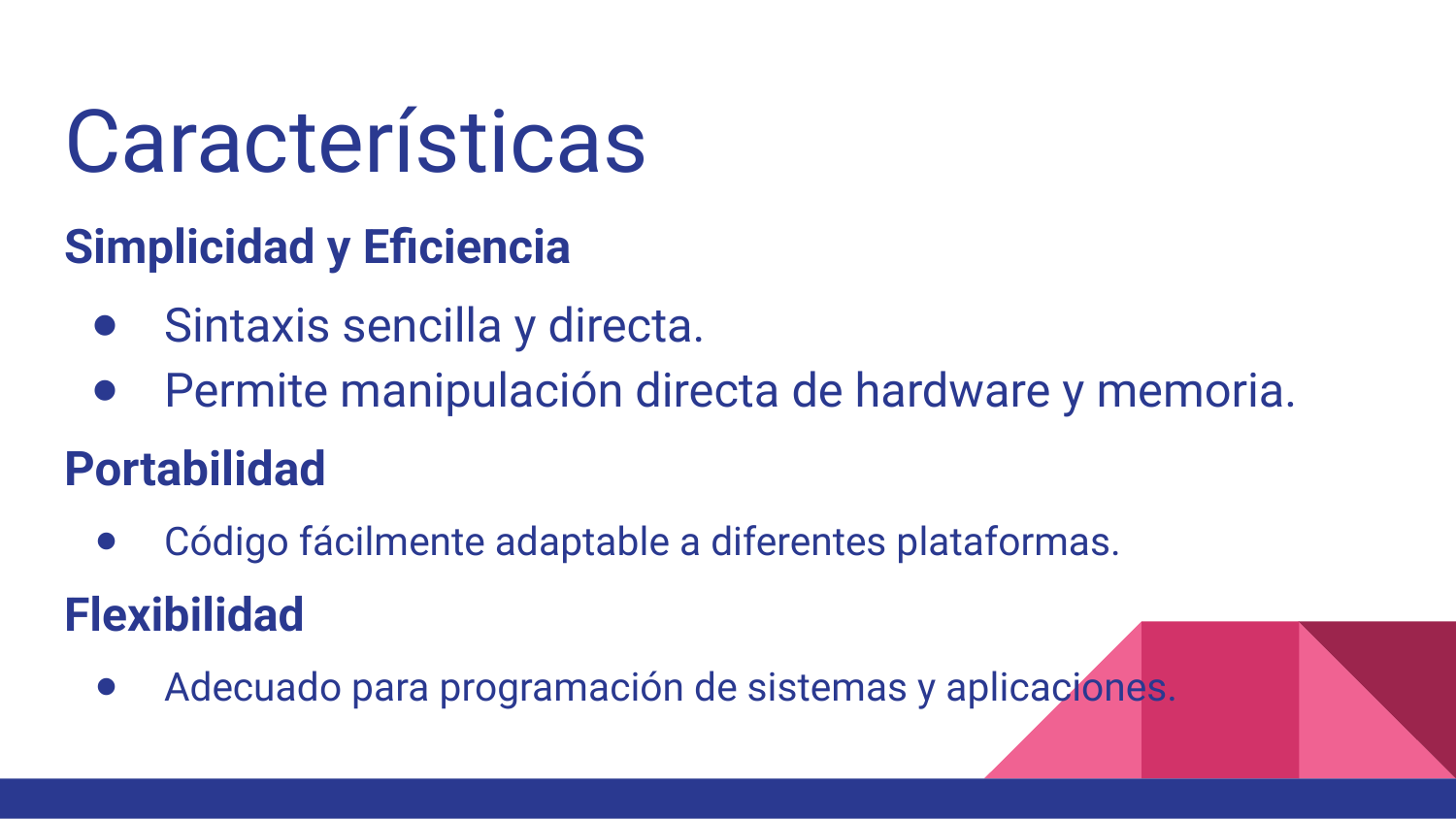

# Características
Simplicidad y Eficiencia
Sintaxis sencilla y directa.
Permite manipulación directa de hardware y memoria.
Portabilidad
Código fácilmente adaptable a diferentes plataformas.
Flexibilidad
Adecuado para programación de sistemas y aplicaciones.